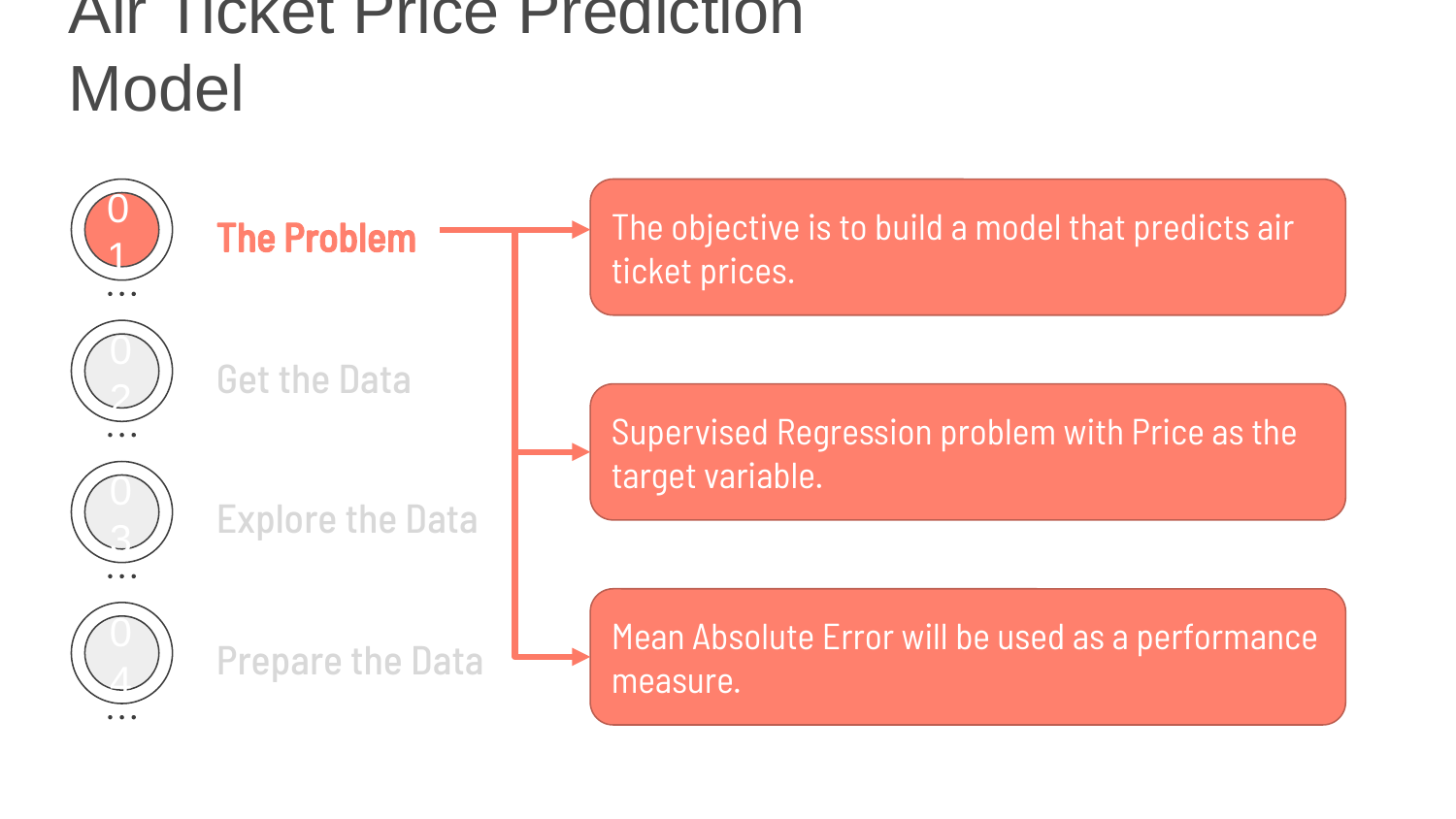

Air Ticket Price Prediction Model

The objective is to build a model that predicts air ticket prices.
The Problem
01

Get the Data
02
Supervised Regression problem with Price as the target variable.

Explore the Data
03
Mean Absolute Error will be used as a performance measure.

Prepare the Data
04